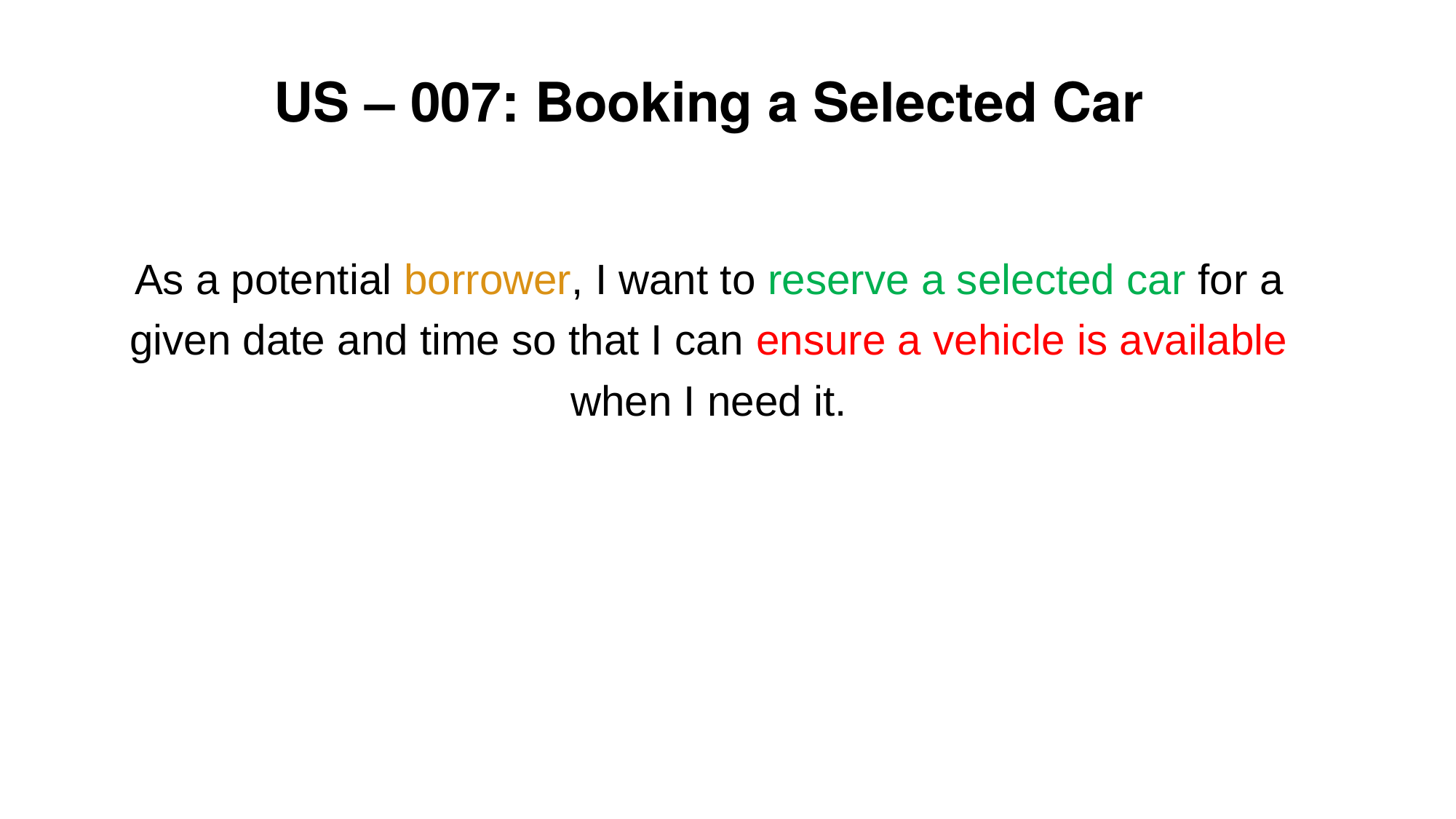

# US – 007: Booking a Selected Car
As a potential borrower, I want to reserve a selected car for a given date and time so that I can ensure a vehicle is available when I need it.